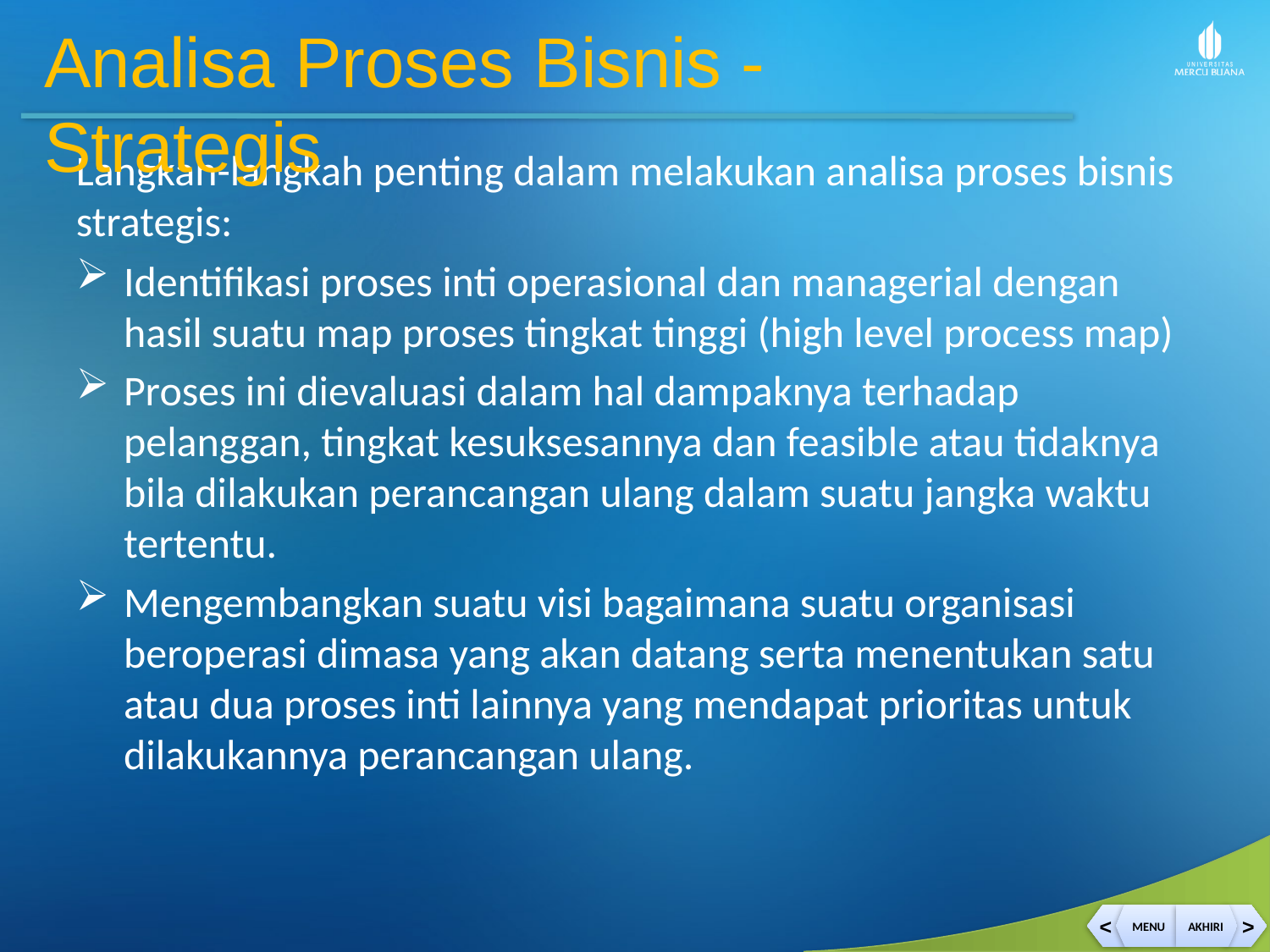

Analisa Proses Bisnis - Strategis
Langkah-langkah penting dalam melakukan analisa proses bisnis strategis:
Identifikasi proses inti operasional dan managerial dengan hasil suatu map proses tingkat tinggi (high level process map)
Proses ini dievaluasi dalam hal dampaknya terhadap pelanggan, tingkat kesuksesannya dan feasible atau tidaknya bila dilakukan perancangan ulang dalam suatu jangka waktu tertentu.
Mengembangkan suatu visi bagaimana suatu organisasi beroperasi dimasa yang akan datang serta menentukan satu atau dua proses inti lainnya yang mendapat prioritas untuk dilakukannya perancangan ulang.